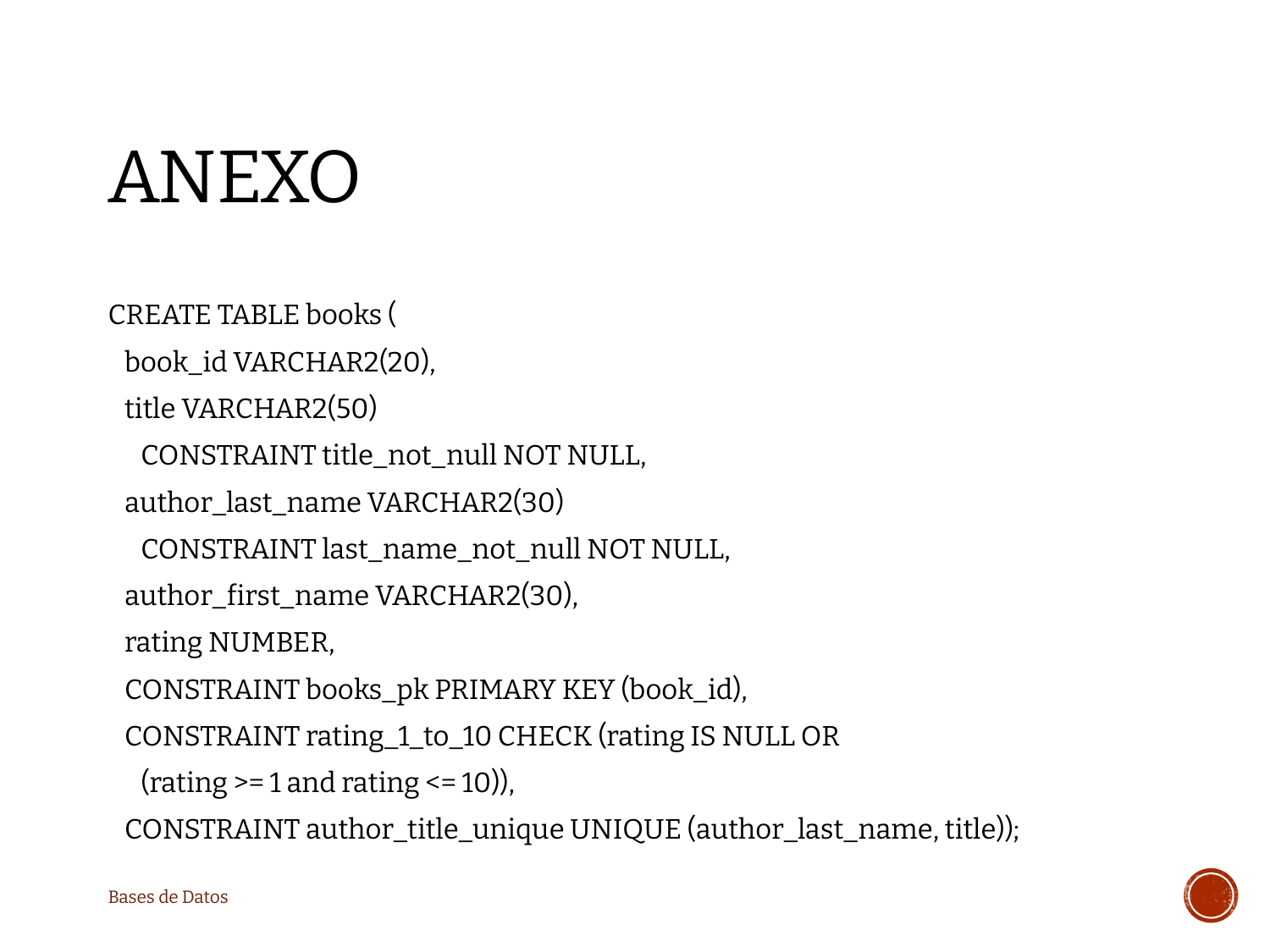

# Anexo
CREATE TABLE books (
   book_id VARCHAR2(20),
   title VARCHAR2(50)
      CONSTRAINT title_not_null NOT NULL,
   author_last_name VARCHAR2(30)
      CONSTRAINT last_name_not_null NOT NULL,
   author_first_name VARCHAR2(30),
   rating NUMBER,
   CONSTRAINT books_pk PRIMARY KEY (book_id),
   CONSTRAINT rating_1_to_10 CHECK (rating IS NULL OR
      (rating >= 1 and rating <= 10)),
   CONSTRAINT author_title_unique UNIQUE (author_last_name, title));
Bases de Datos